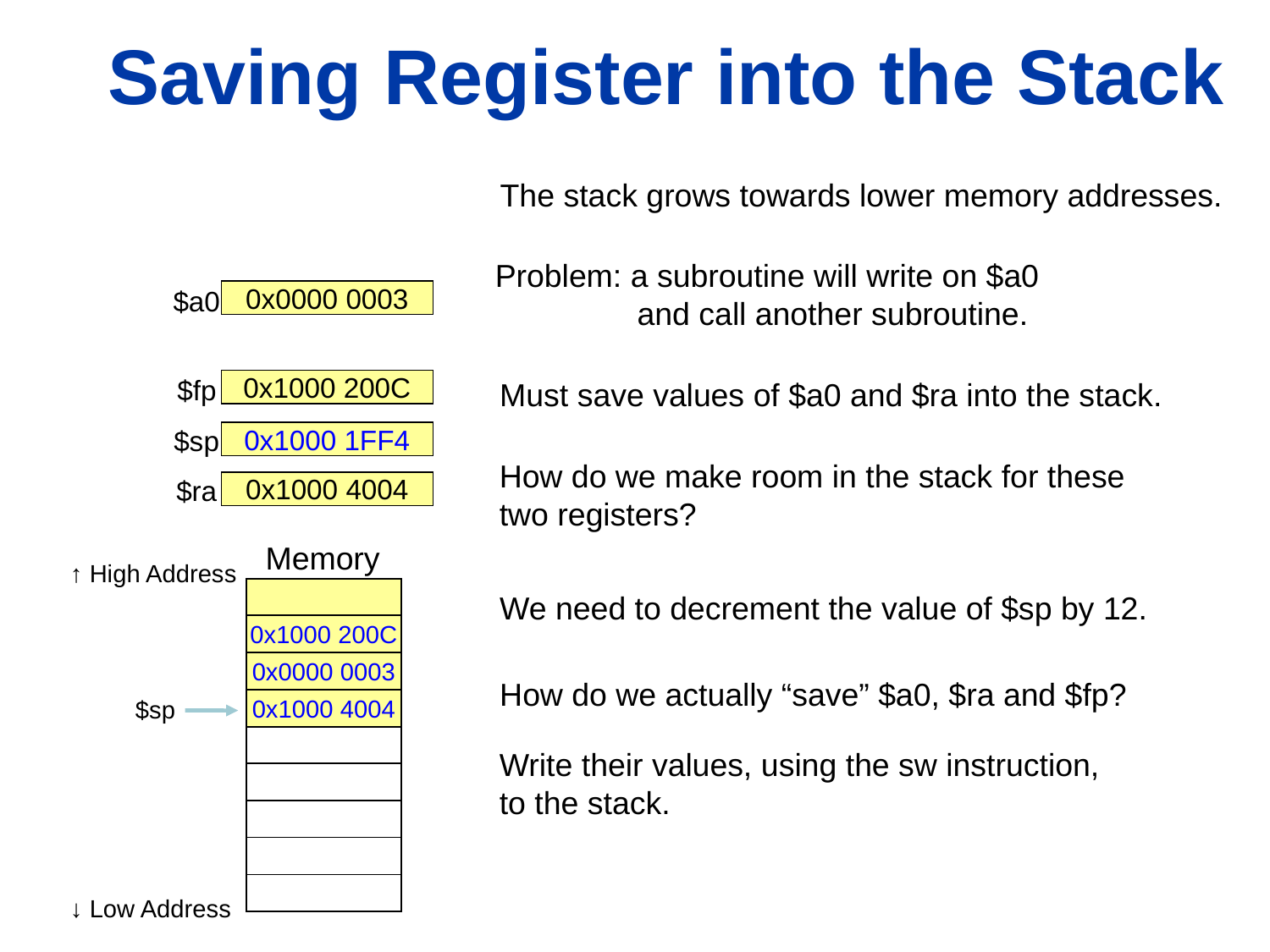

# Saving Register into the Stack
The stack grows towards lower memory addresses.
Problem: a subroutine will write on $a0
                and call another subroutine.
$a0
0x0000 0003
$fp
Must save values of $a0 and $ra into the stack.
0x1000 200C
$sp
0x1000 2000
0x1000 1FF4
How do we make room in the stack for these
two registers?
$ra
0x1000 4004
Memory
↑ High Address

We need to decrement the value of $sp by 12.

0x1000 200C

0x0000 0003
How do we actually “save” $a0, $ra and $fp?
$sp

0x1000 4004

Write their values, using the sw instruction,
to the stack.

↓ Low Address